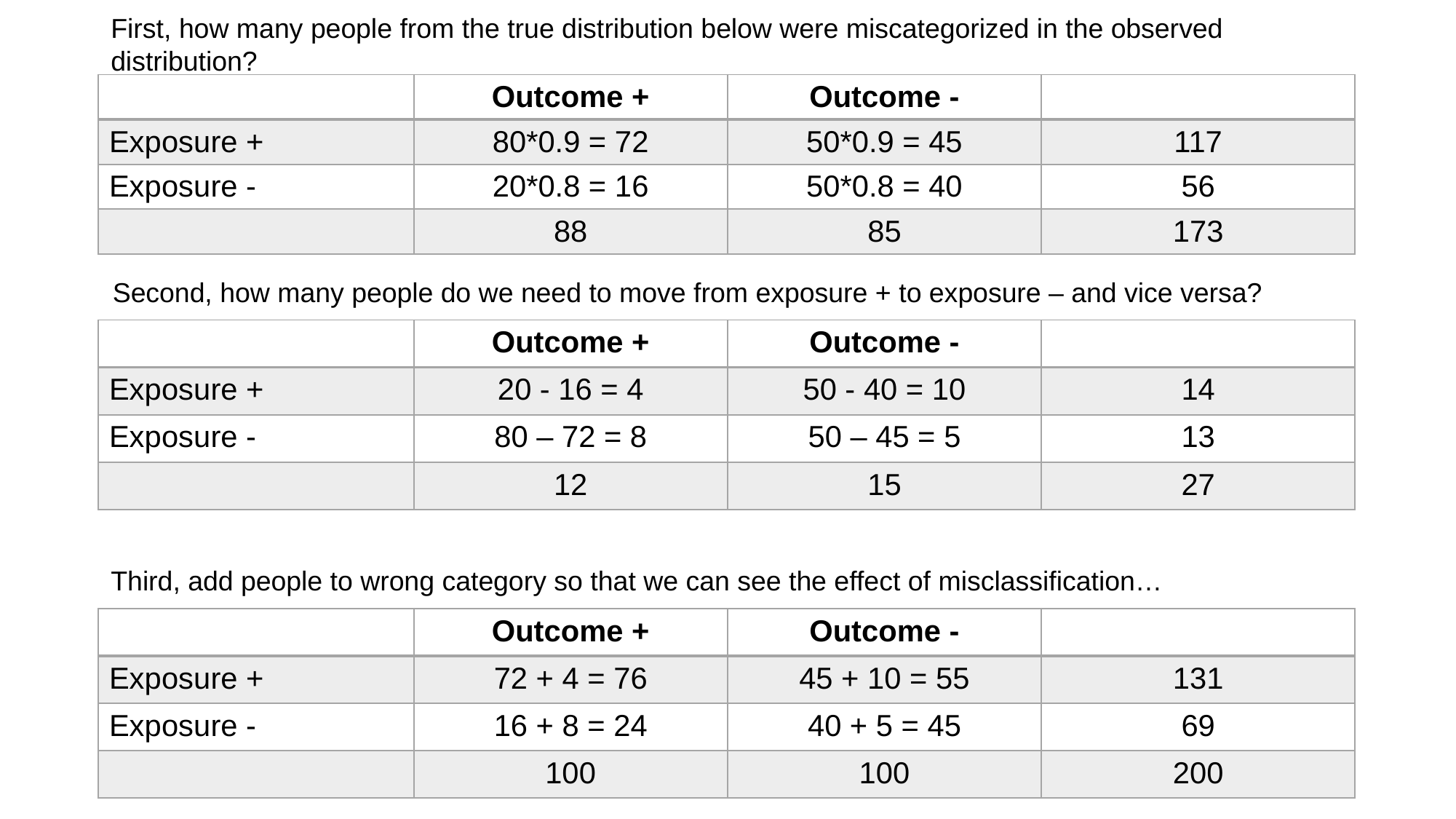

First, how many people from the true distribution below were miscategorized in the observed distribution?
|  | Outcome + | Outcome - |  |
| --- | --- | --- | --- |
| Exposure + | 80\*0.9 = 72 | 50\*0.9 = 45 | 117 |
| Exposure - | 20\*0.8 = 16 | 50\*0.8 = 40 | 56 |
|  | 88 | 85 | 173 |
Second, how many people do we need to move from exposure + to exposure – and vice versa?
|  | Outcome + | Outcome - |  |
| --- | --- | --- | --- |
| Exposure + | 20 - 16 = 4 | 50 - 40 = 10 | 14 |
| Exposure - | 80 – 72 = 8 | 50 – 45 = 5 | 13 |
|  | 12 | 15 | 27 |
Third, add people to wrong category so that we can see the effect of misclassification…
|  | Outcome + | Outcome - |  |
| --- | --- | --- | --- |
| Exposure + | 72 + 4 = 76 | 45 + 10 = 55 | 131 |
| Exposure - | 16 + 8 = 24 | 40 + 5 = 45 | 69 |
|  | 100 | 100 | 200 |